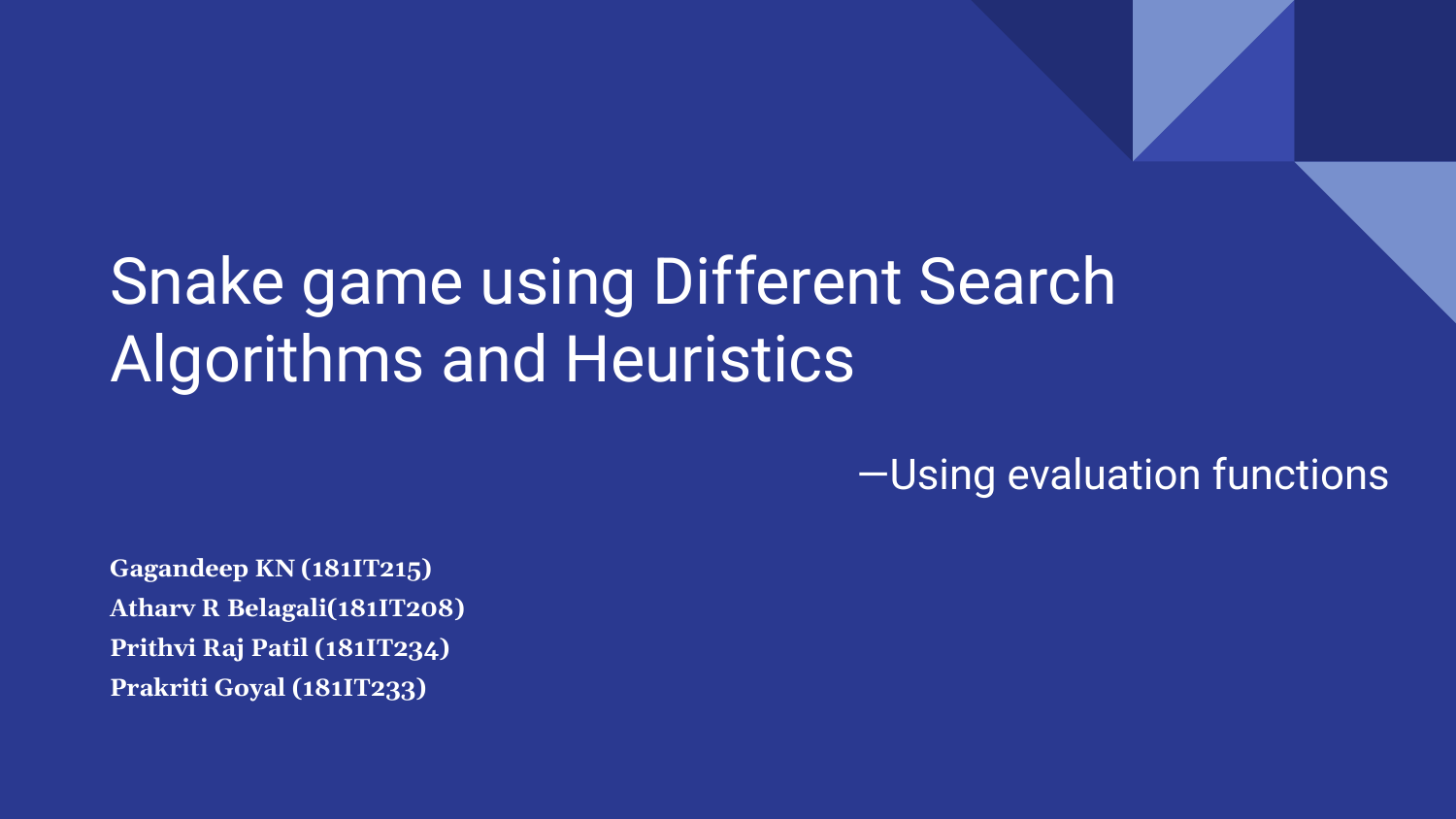

# Snake game using Different Search Algorithms and Heuristics
—Using evaluation functions

Gagandeep KN (181IT215)
Atharv R Belagali(181IT208)
Prithvi Raj Patil (181IT234)
Prakriti Goyal (181IT233)